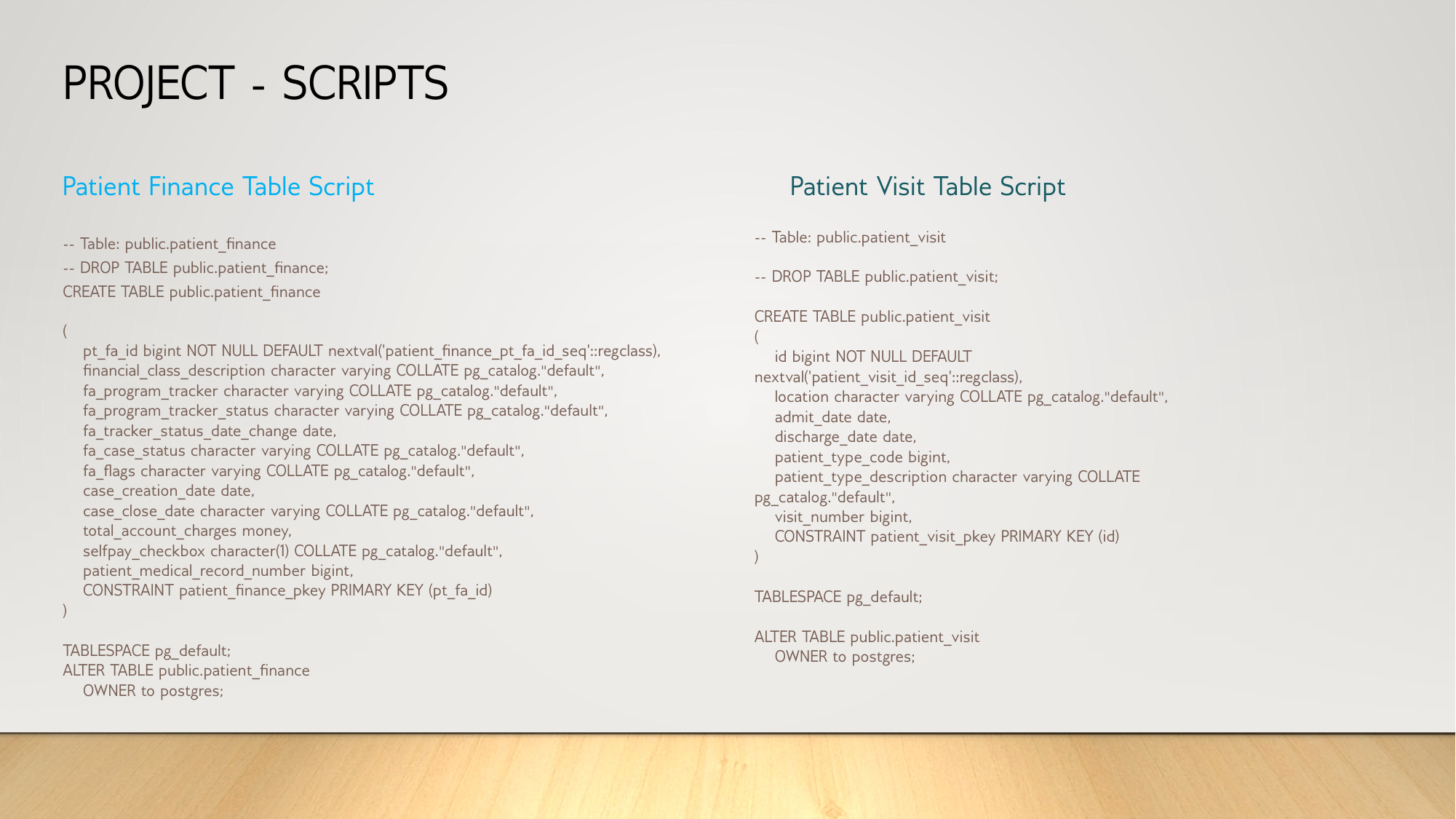

Project - Scripts
Patient Finance Table Script
Patient Visit Table Script
-- Table: public.patient_visit

-- DROP TABLE public.patient_visit;

CREATE TABLE public.patient_visit
(
    id bigint NOT NULL DEFAULT nextval('patient_visit_id_seq'::regclass),
    location character varying COLLATE pg_catalog."default",
    admit_date date,
    discharge_date date,
    patient_type_code bigint,
    patient_type_description character varying COLLATE pg_catalog."default",
    visit_number bigint,
    CONSTRAINT patient_visit_pkey PRIMARY KEY (id)
)

TABLESPACE pg_default;

ALTER TABLE public.patient_visit
    OWNER to postgres;
-- Table: public.patient_finance
-- DROP TABLE public.patient_finance;
CREATE TABLE public.patient_finance
(
    pt_fa_id bigint NOT NULL DEFAULT nextval('patient_finance_pt_fa_id_seq'::regclass),
    financial_class_description character varying COLLATE pg_catalog."default",
    fa_program_tracker character varying COLLATE pg_catalog."default",
    fa_program_tracker_status character varying COLLATE pg_catalog."default",
    fa_tracker_status_date_change date,
    fa_case_status character varying COLLATE pg_catalog."default",
    fa_flags character varying COLLATE pg_catalog."default",
    case_creation_date date,
    case_close_date character varying COLLATE pg_catalog."default",
    total_account_charges money,
    selfpay_checkbox character(1) COLLATE pg_catalog."default",
    patient_medical_record_number bigint,
    CONSTRAINT patient_finance_pkey PRIMARY KEY (pt_fa_id)
)

TABLESPACE pg_default;
ALTER TABLE public.patient_finance
    OWNER to postgres;